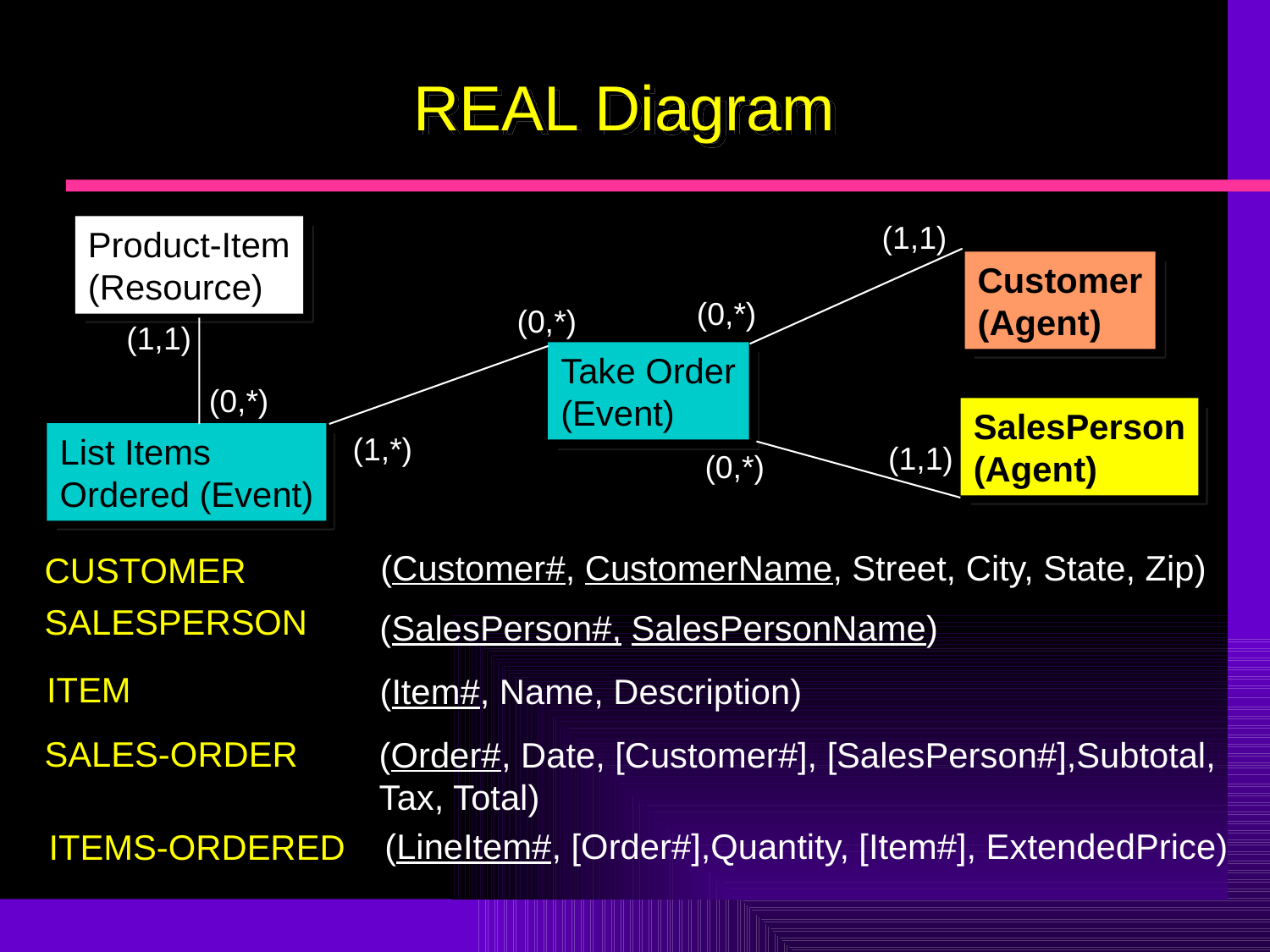

# REAL Diagram
(1,1)
Product-Item
(Resource)

Customer
(Agent)
(0,*)
(0,*)
(1,1)

Take Order
(Event)

(0,*)
SalesPerson
(Agent)
(1,*)
List Items
Ordered (Event)
(1,1)
(0,*)

(Customer#, CustomerName, Street, City, State, Zip)
CUSTOMER
SALESPERSON
(SalesPerson#, SalesPersonName)
ITEM
(Item#, Name, Description)
SALES-ORDER
(Order#, Date, [Customer#], [SalesPerson#],Subtotal,
Tax, Total)
(LineItem#, [Order#],Quantity, [Item#], ExtendedPrice)
ITEMS-ORDERED